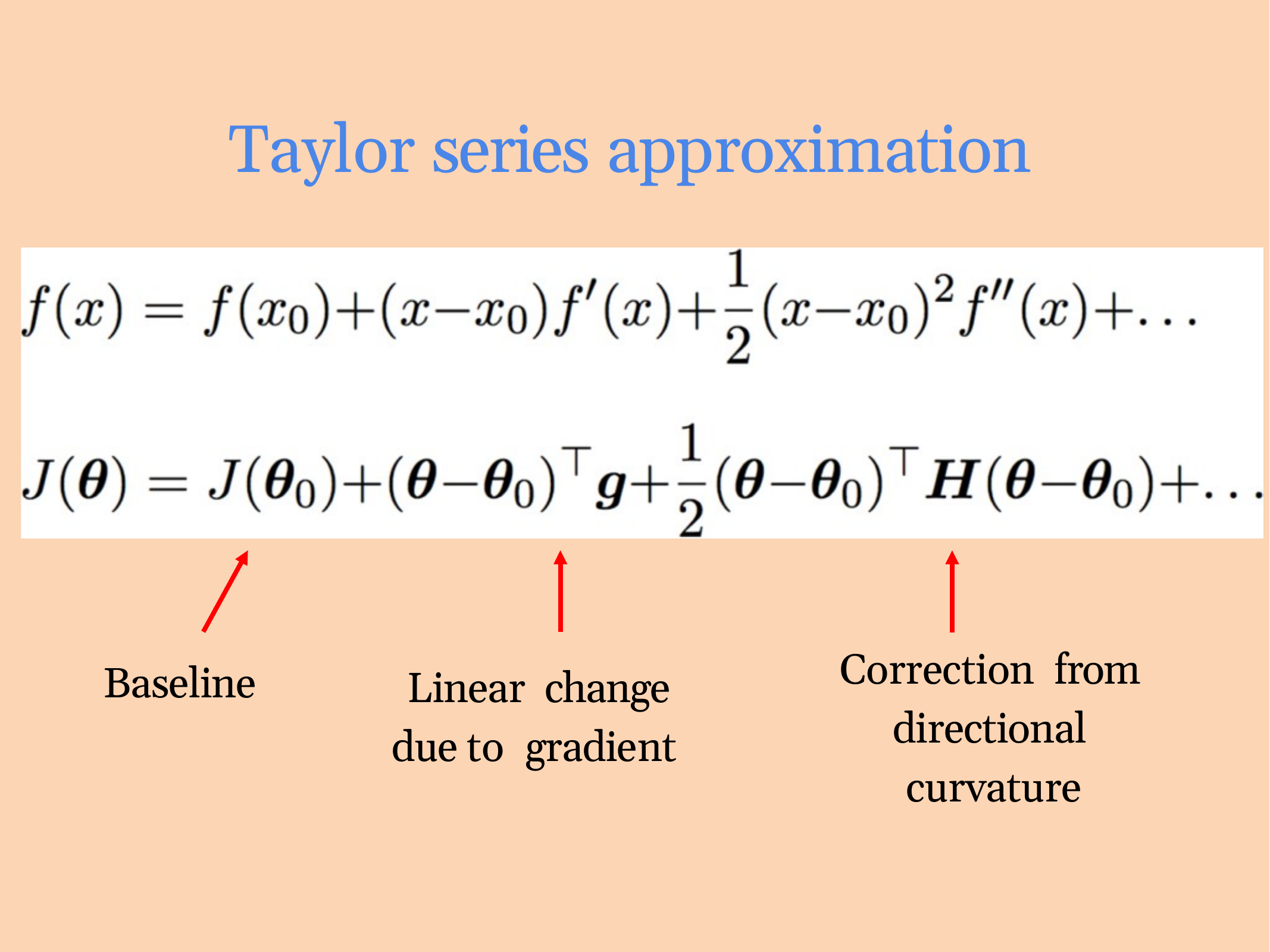

# Taylor series approximation

Correction  from  directional  curvature
Linear  change  due to  gradient
Baseline